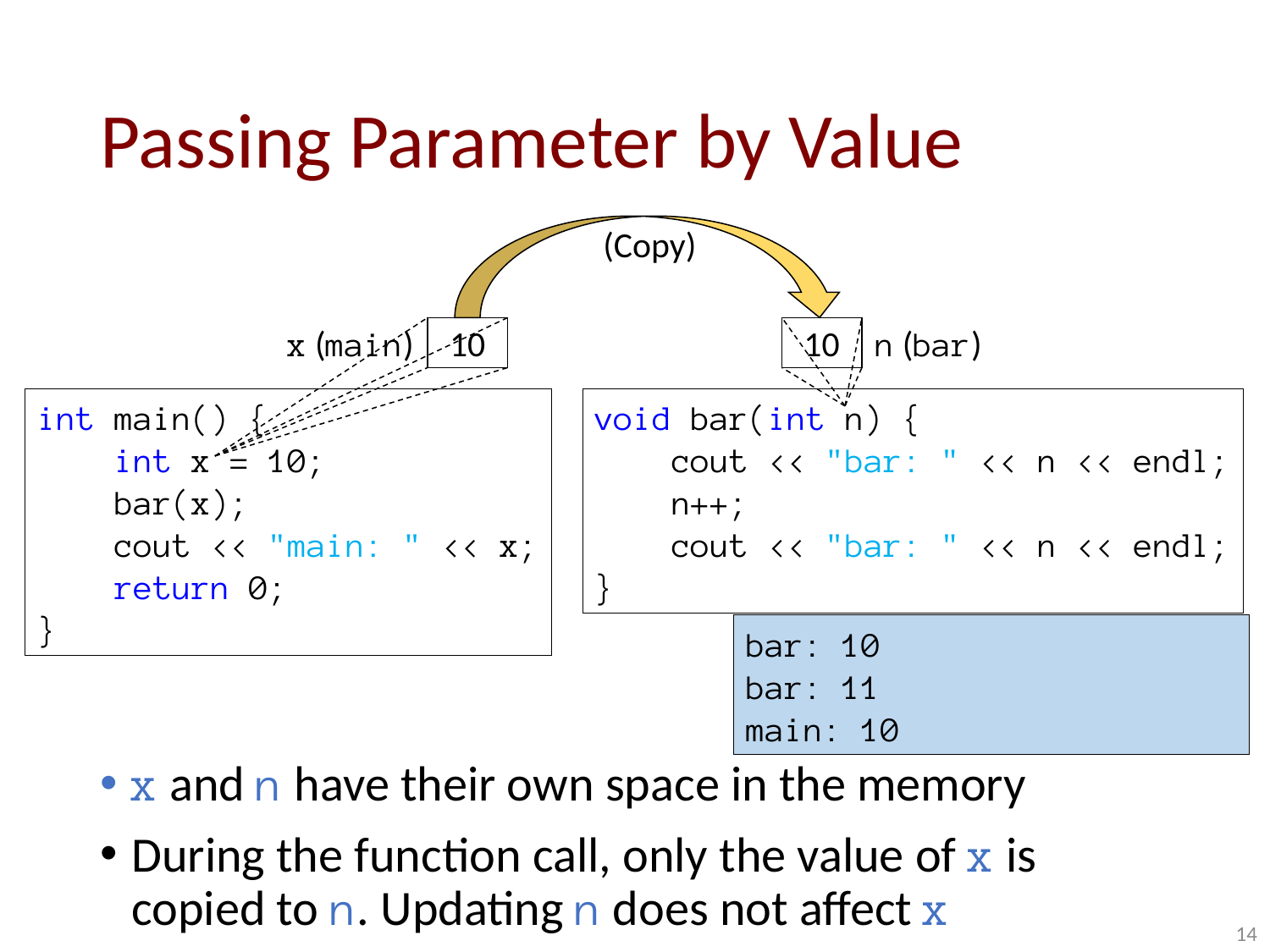

# Passing Parameter by Value

(Copy)
     11
X
x (main)
n (bar)
10
10
int main() {
    int x = 10;
    bar(x);
    cout << "main: " << x;
    return 0;
}
void bar(int n) {
    cout << "bar: " << n << endl;
    n++;
    cout << "bar: " << n << endl;
}
bar: 10
bar: 11
main: 10
x and n have their own space in the memory
During the function call, only the value of x is copied to n. Updating n does not affect x
14